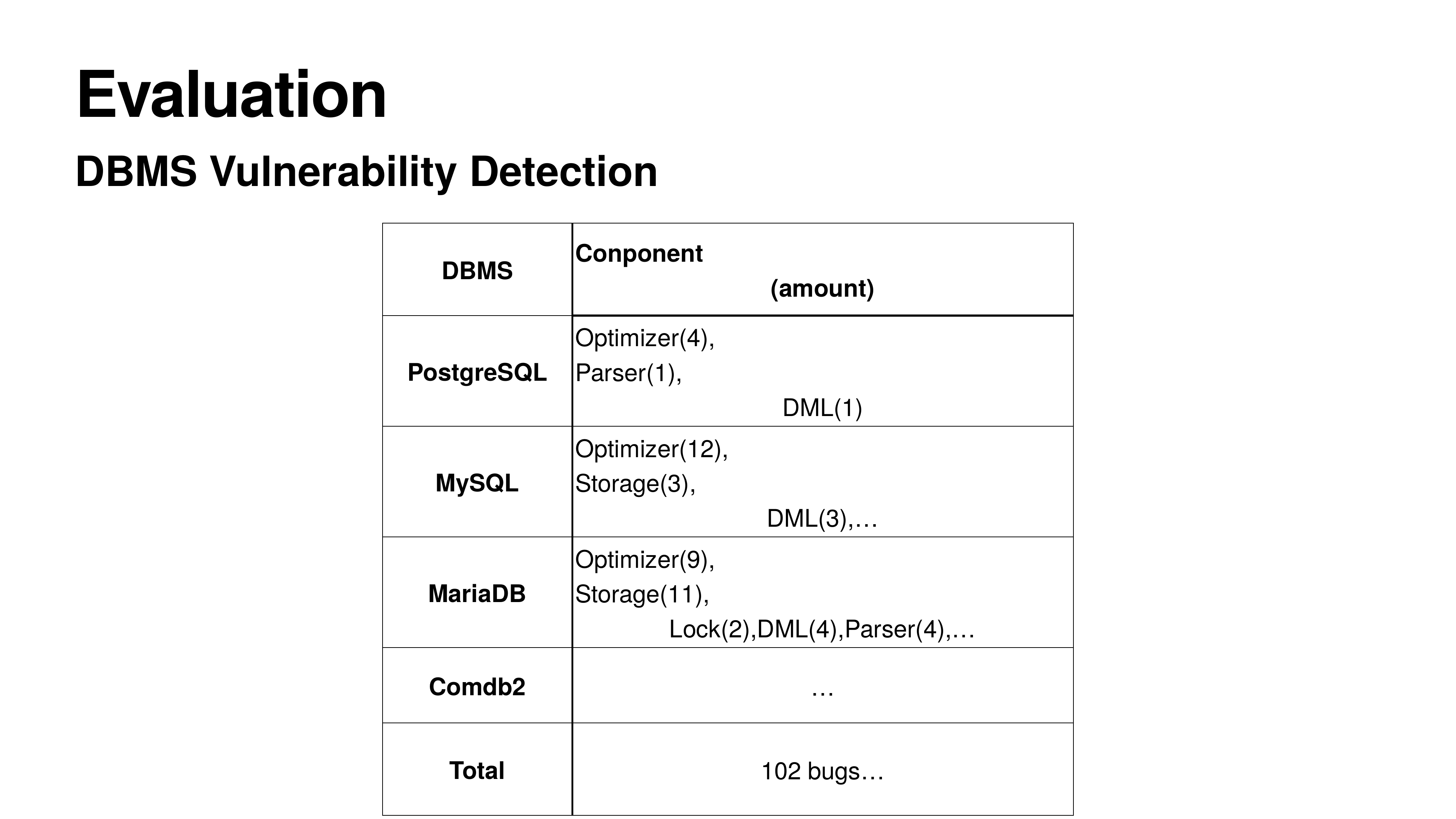

# Evaluation
DBMS Vulnerability Detection
| DBMS | Conponent (amount) |
| --- | --- |
| PostgreSQL | Optimizer(4), Parser(1), DML(1) |
| MySQL | Optimizer(12), Storage(3), DML(3),… |
| MariaDB | Optimizer(9), Storage(11), Lock(2),DML(4),Parser(4),… |
| Comdb2 | … |
| Total | 102 bugs… |
14